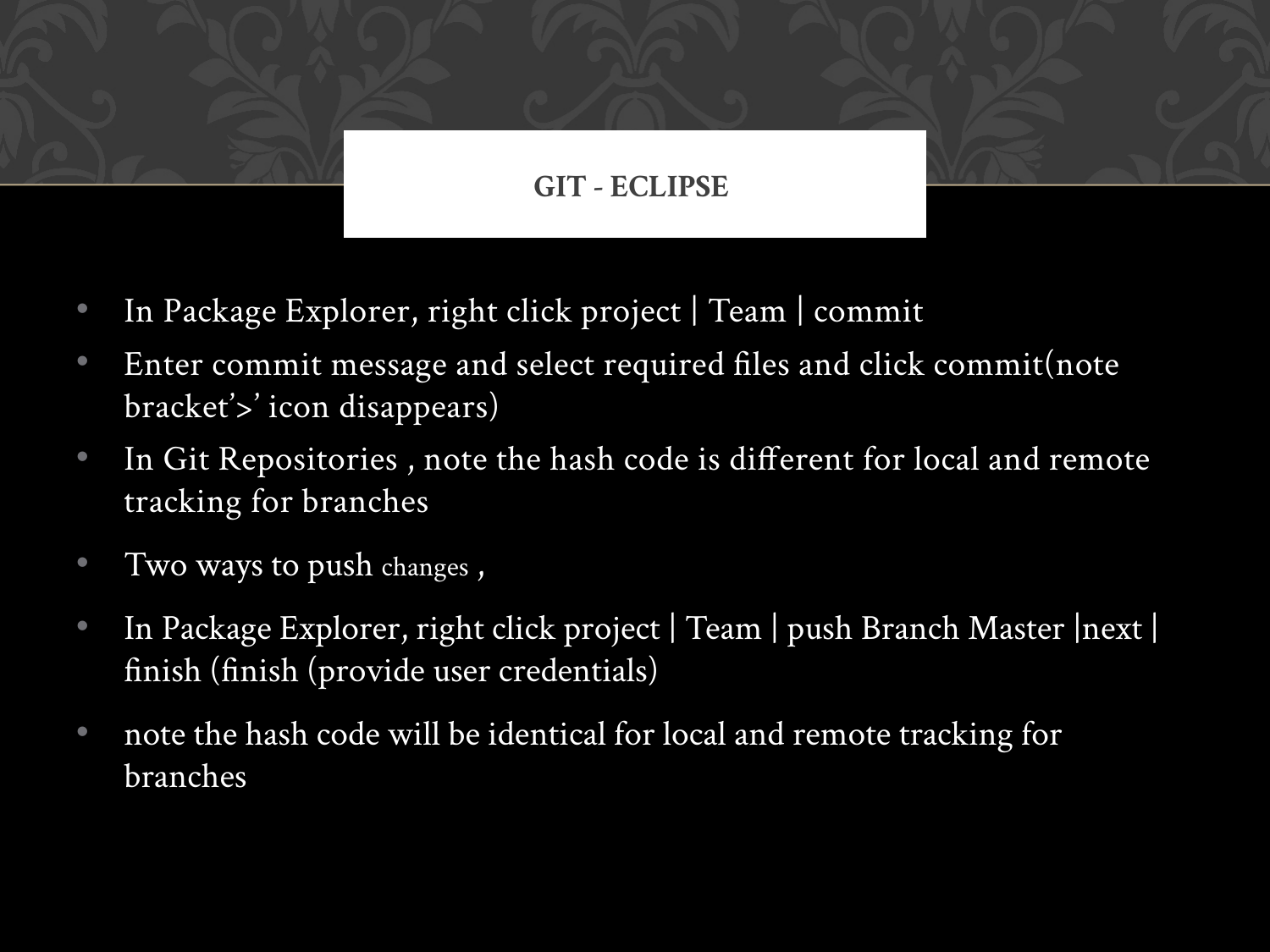

# Git - Eclipse
In Package Explorer, right click project | Team | commit
Enter commit message and select required files and click commit(note bracket’>’ icon disappears)
In Git Repositories , note the hash code is different for local and remote tracking for branches
Two ways to push changes ,
In Package Explorer, right click project | Team | push Branch Master |next |finish (finish (provide user credentials)
note the hash code will be identical for local and remote tracking for branches